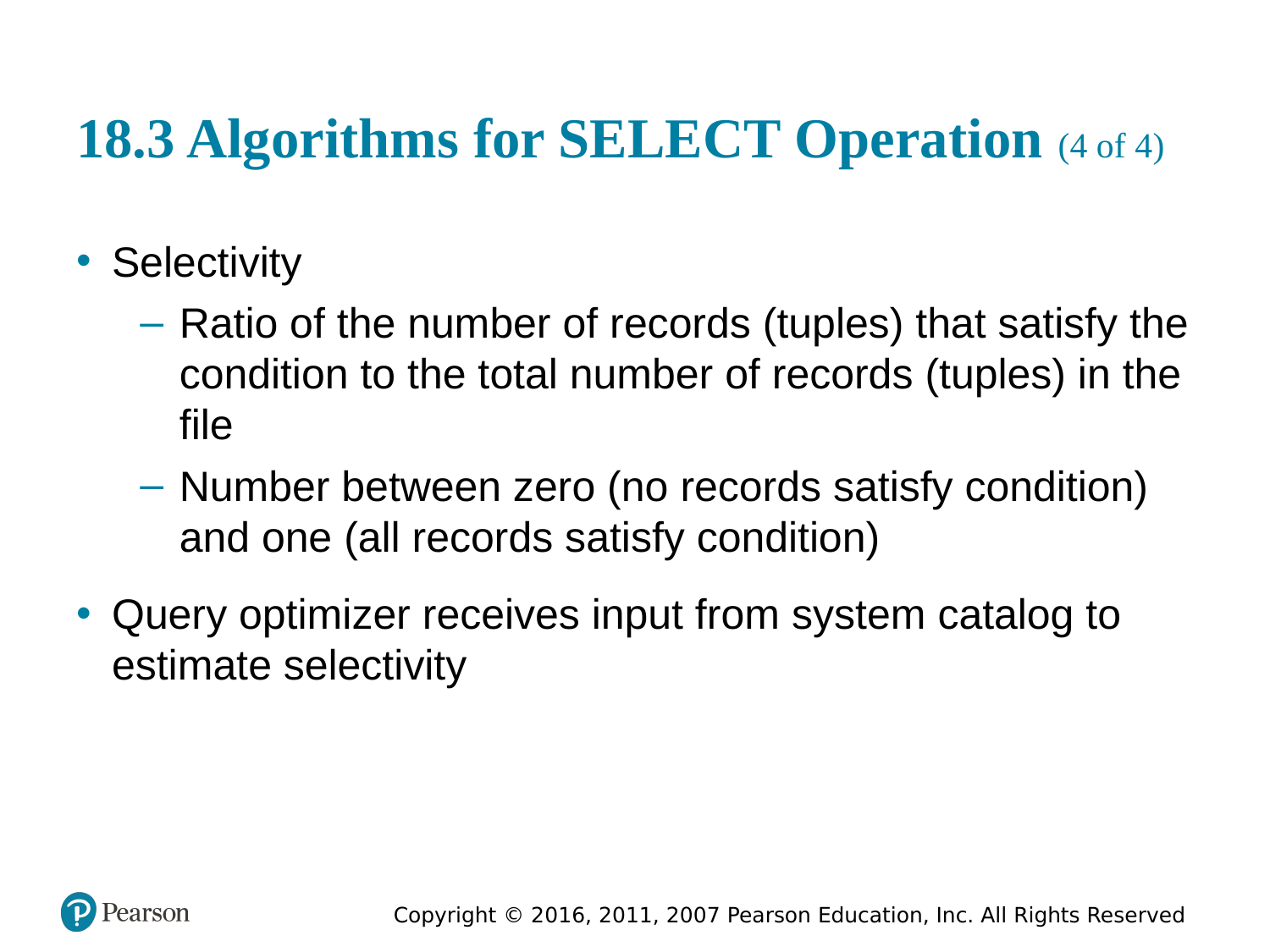

# 18.3 Algorithms for SELECT Operation (4 of 4)
Selectivity
Ratio of the number of records (tuples) that satisfy the condition to the total number of records (tuples) in the file
Number between zero (no records satisfy condition) and one (all records satisfy condition)
Query optimizer receives input from system catalog to estimate selectivity